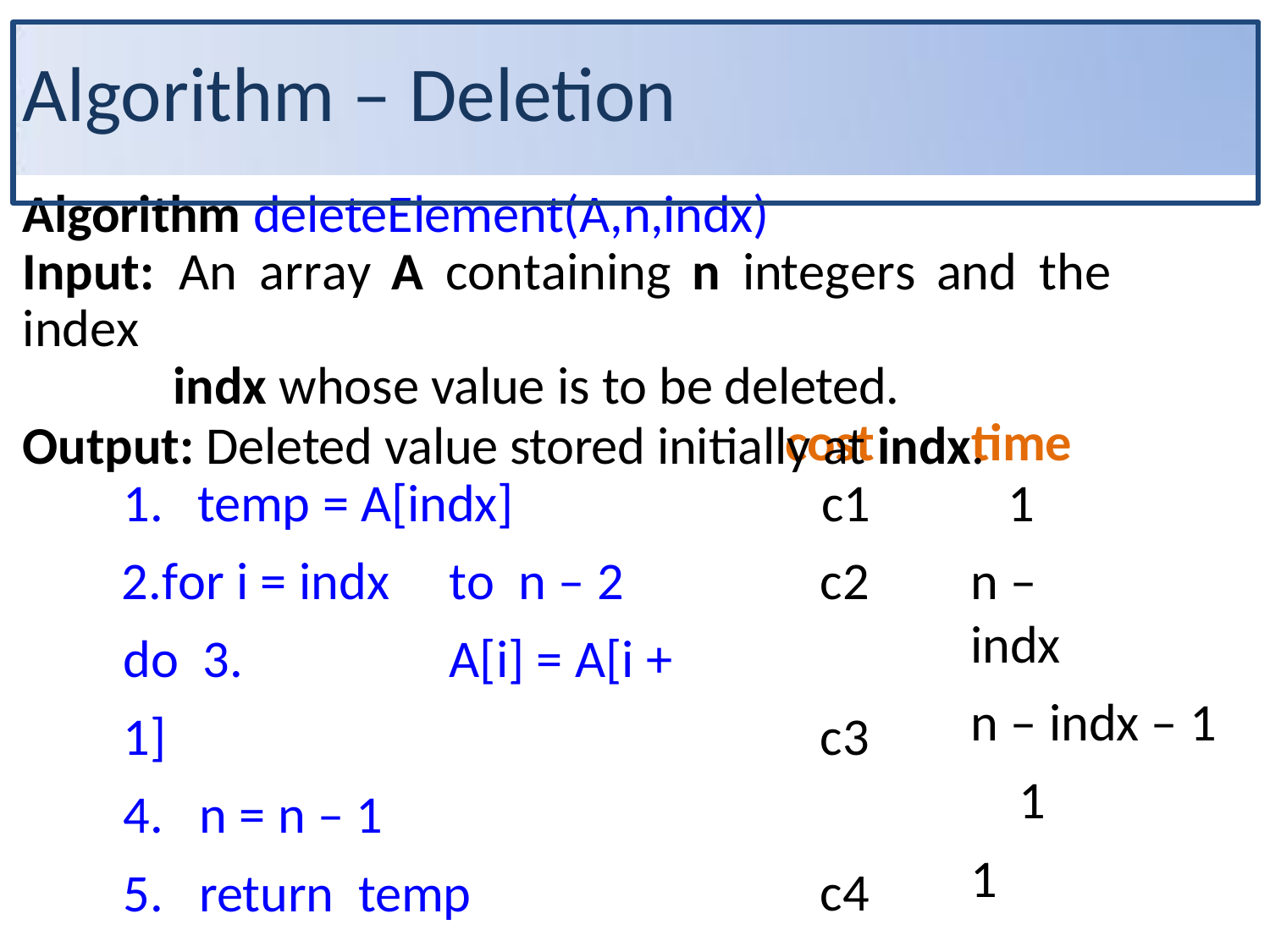

# Algorithm – Deletion
Algorithm deleteElement(A,n,indx)
Input:	An	array	A	containing	n	integers	and	the	index
indx whose value is to be deleted.
Output: Deleted value stored initially at indx.
cost
c1
c2  c3  c4  c5
time
1
n – indx
n – indx – 1  1
1
temp = A[indx]
for i = indx	to	n – 2	do  3.		A[i] = A[i + 1]
4.	n = n – 1
5.	return	temp